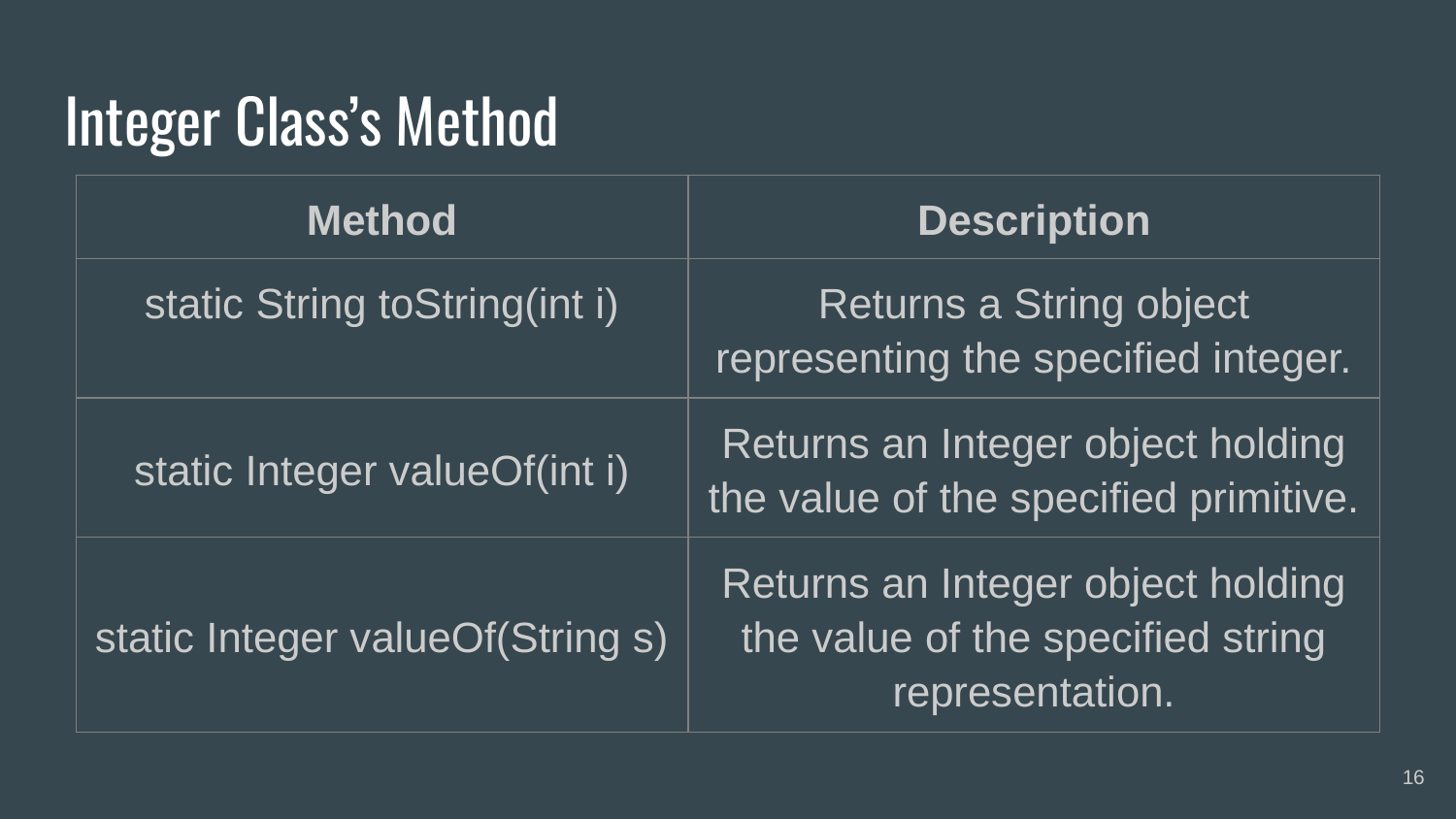

# Integer Class’s Method
| Method | Description |
| --- | --- |
| static String toString(int i) | Returns a String object representing the specified integer. |
| static Integer valueOf(int i) | Returns an Integer object holding the value of the specified primitive. |
| static Integer valueOf(String s) | Returns an Integer object holding the value of the specified string representation. |
16